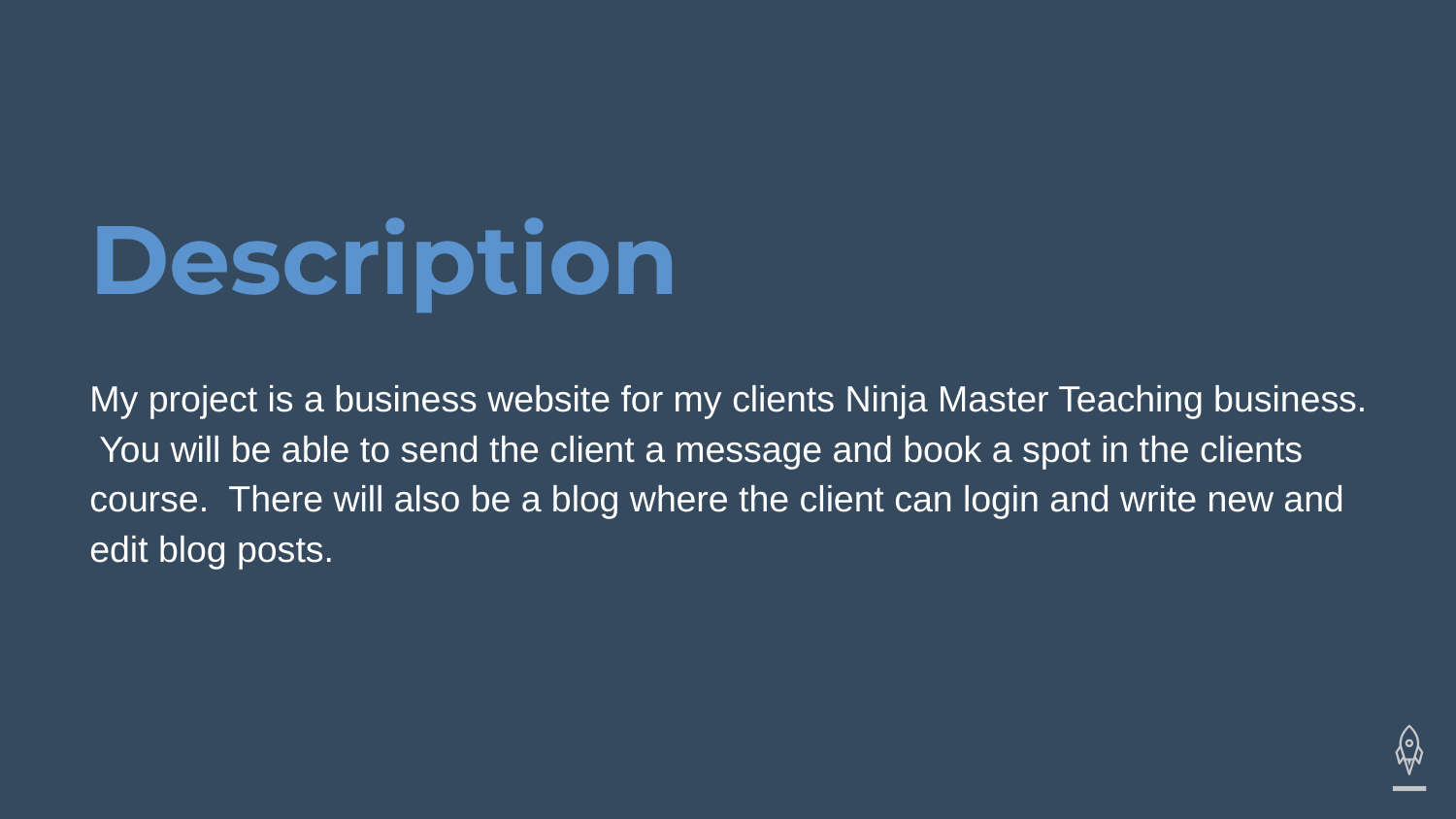

# Description
My project is a business website for my clients Ninja Master Teaching business.  You will be able to send the client a message and book a spot in the clients course.  There will also be a blog where the client can login and write new and edit blog posts.